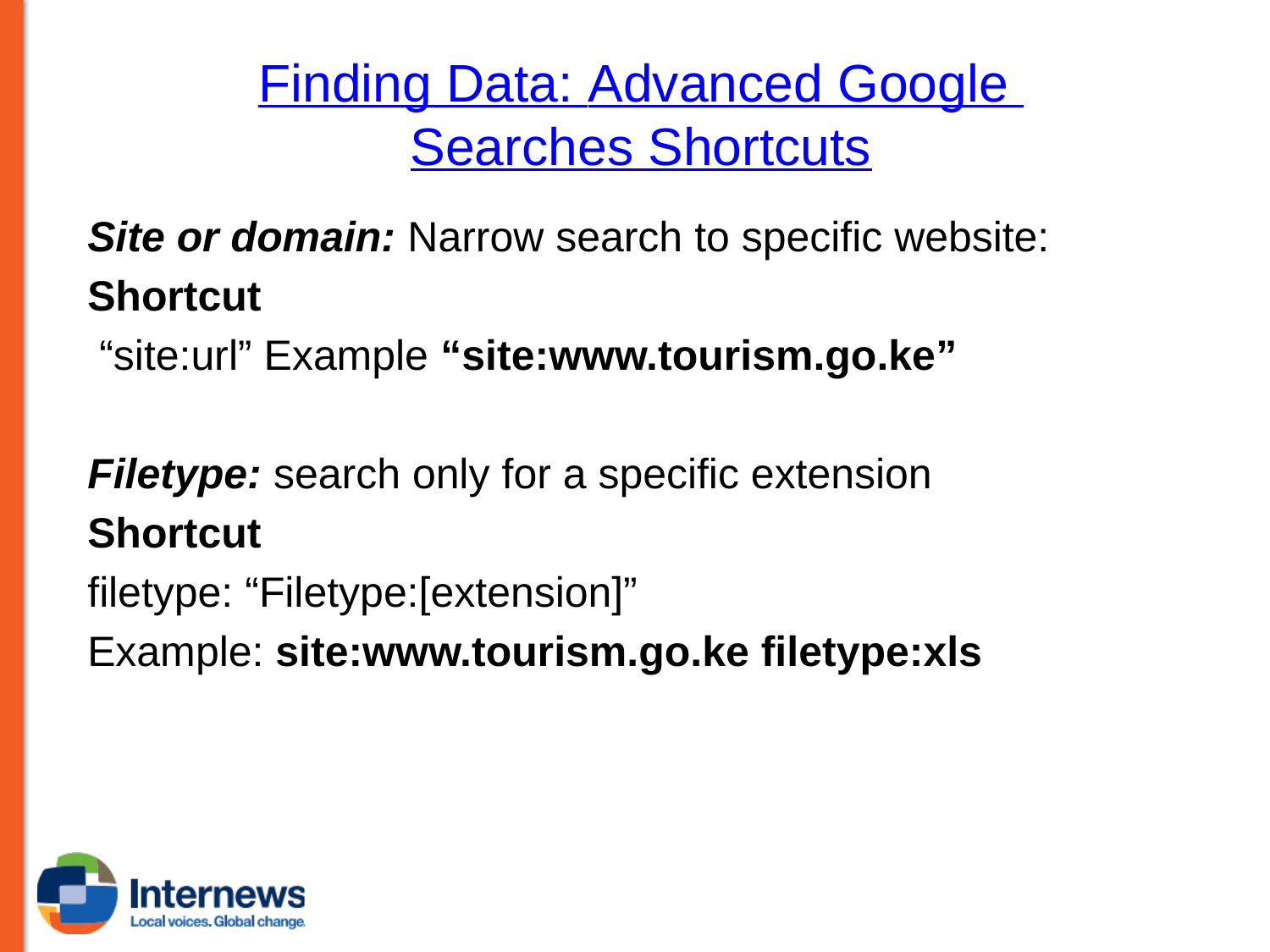

# Finding Data: Advanced Google Searches Shortcuts
Site or domain: Narrow search to specific website:
Shortcut
 “site:url” Example “site:www.tourism.go.ke”

Filetype: search only for a specific extension
Shortcut
filetype: “Filetype:[extension]”
Example: site:www.tourism.go.ke filetype:xls